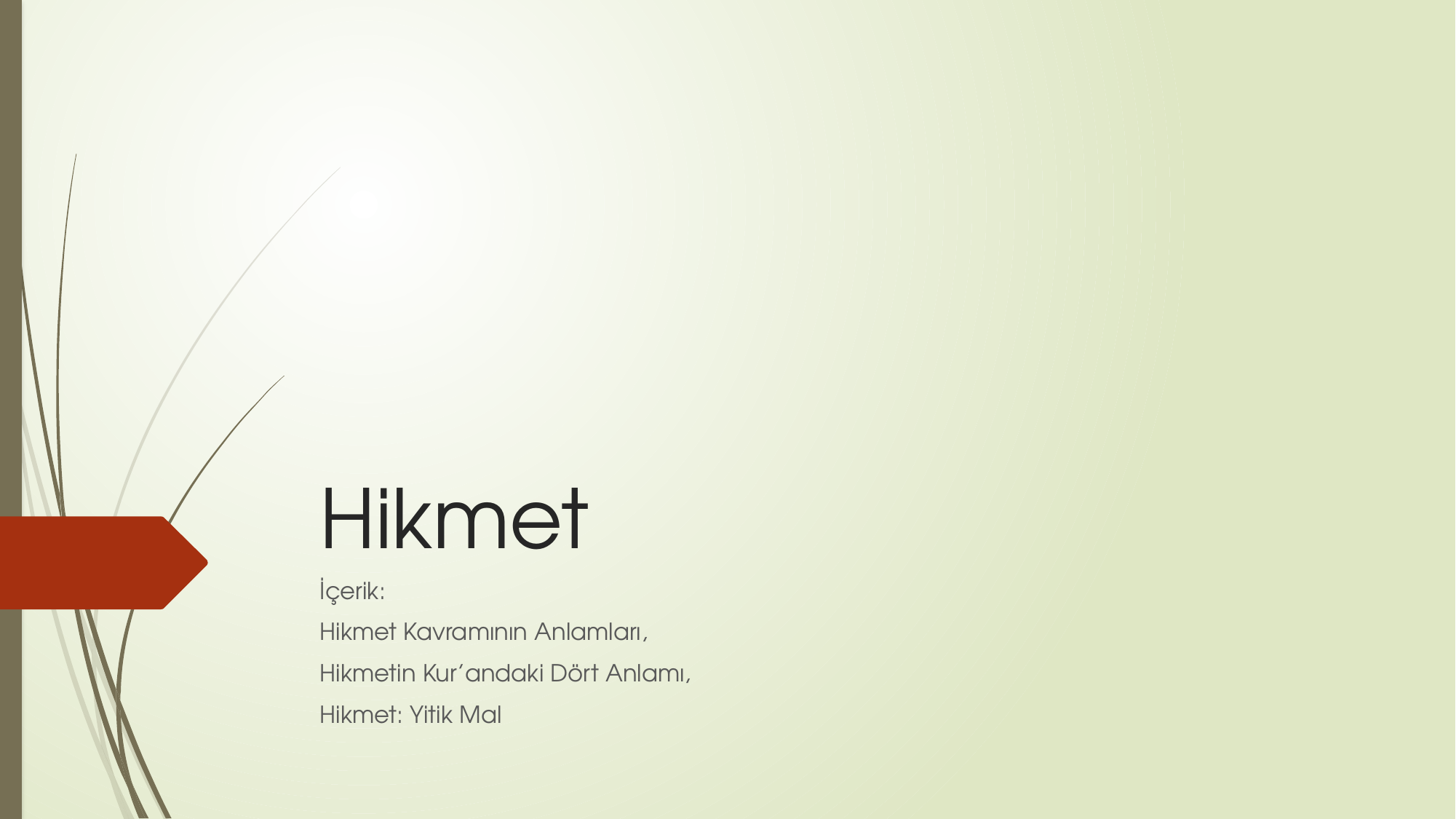

# Hikmet
İçerik:
Hikmet Kavramının Anlamları,
Hikmetin Kur’andaki Dört Anlamı,
Hikmet: Yitik Mal